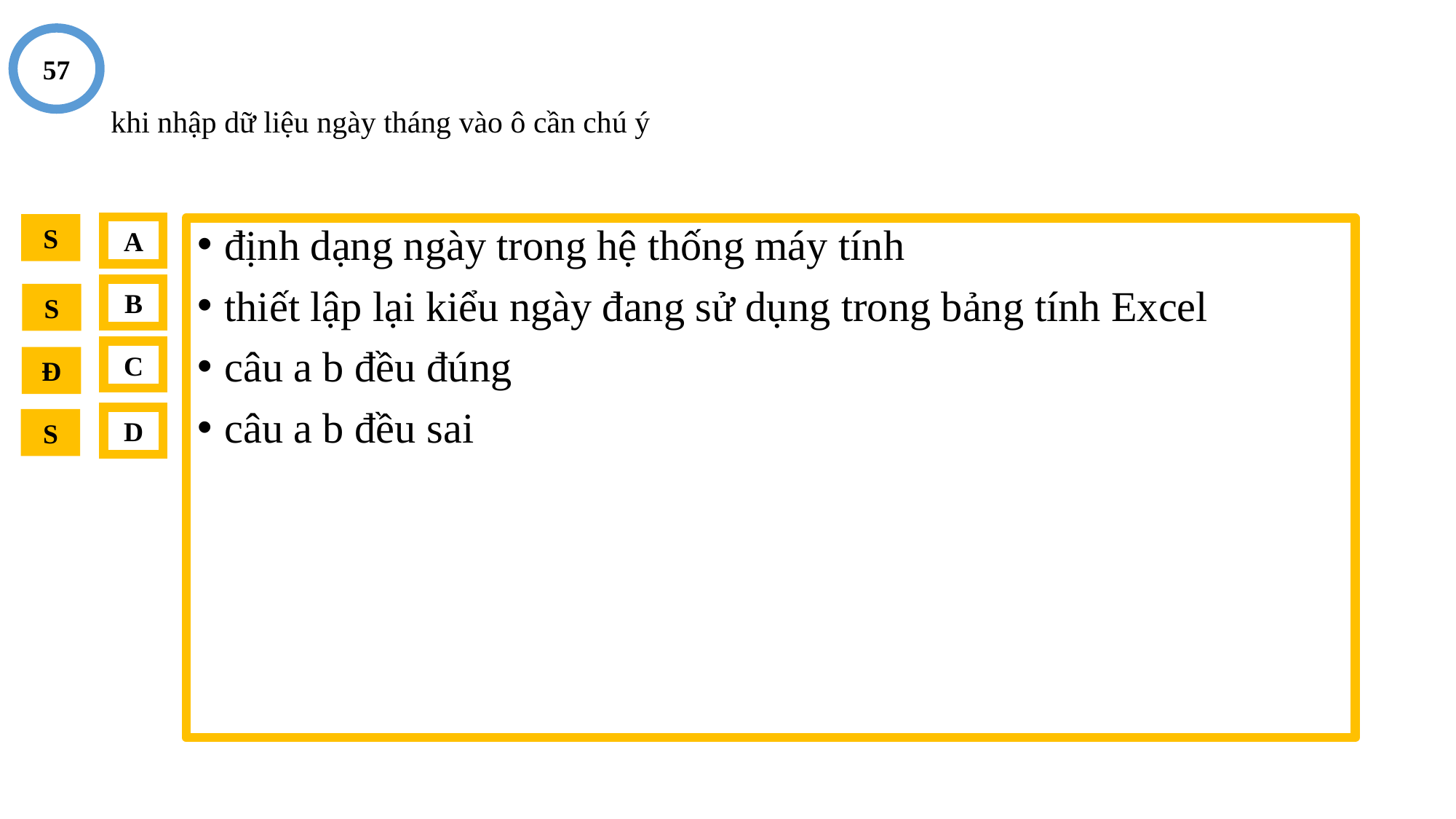

57
# khi nhập dữ liệu ngày tháng vào ô cần chú ý
S
A
định dạng ngày trong hệ thống máy tính
thiết lập lại kiểu ngày đang sử dụng trong bảng tính Excel
câu a b đều đúng
câu a b đều sai
B
S
C
Đ
D
S